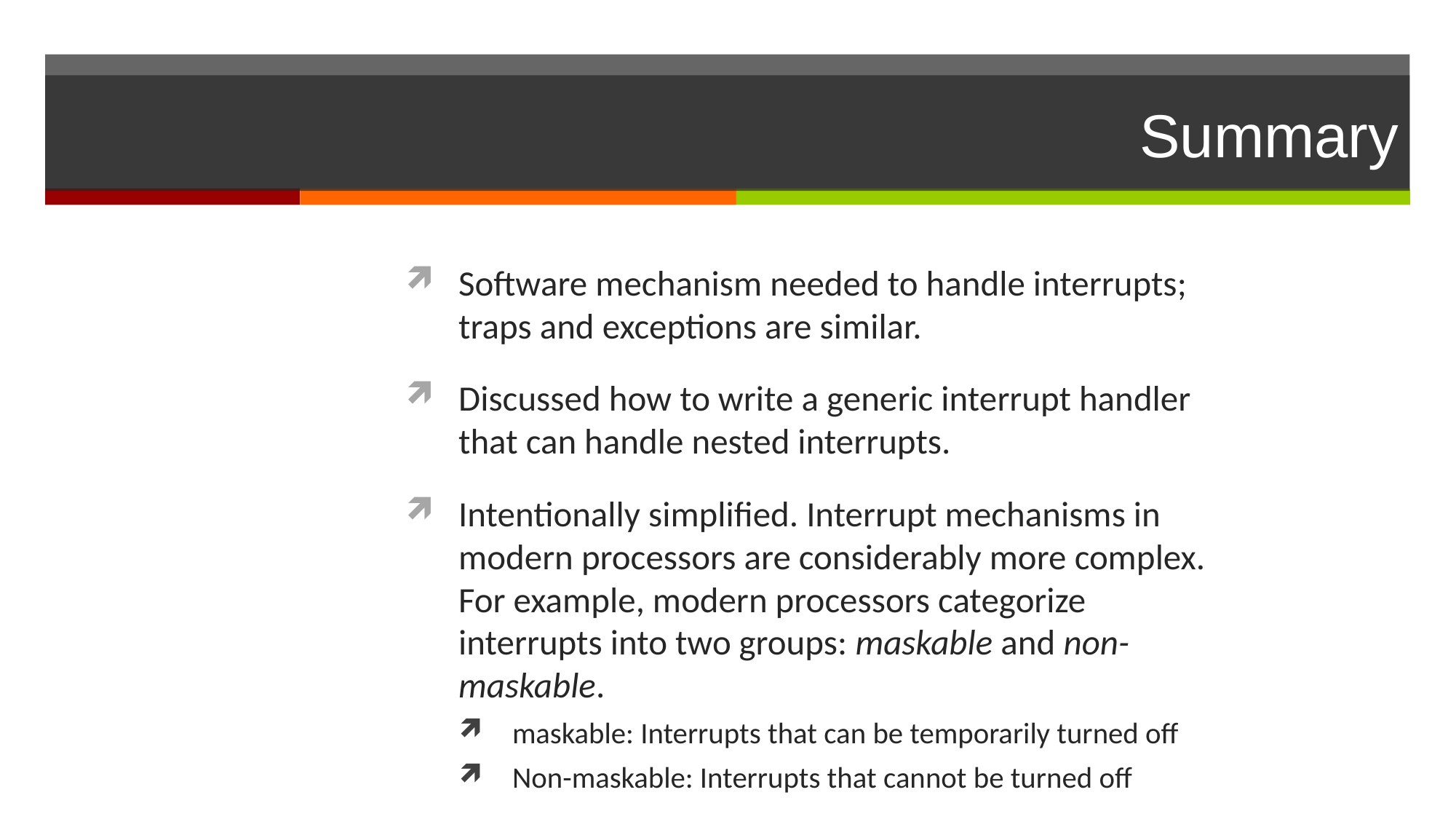

# Summary
Software mechanism needed to handle interrupts; traps and exceptions are similar.
Discussed how to write a generic interrupt handler that can handle nested interrupts.
Intentionally simplified. Interrupt mechanisms in modern processors are considerably more complex.  For example, modern processors categorize interrupts into two groups: maskable and non-maskable.
maskable: Interrupts that can be temporarily turned off
Non-maskable: Interrupts that cannot be turned off